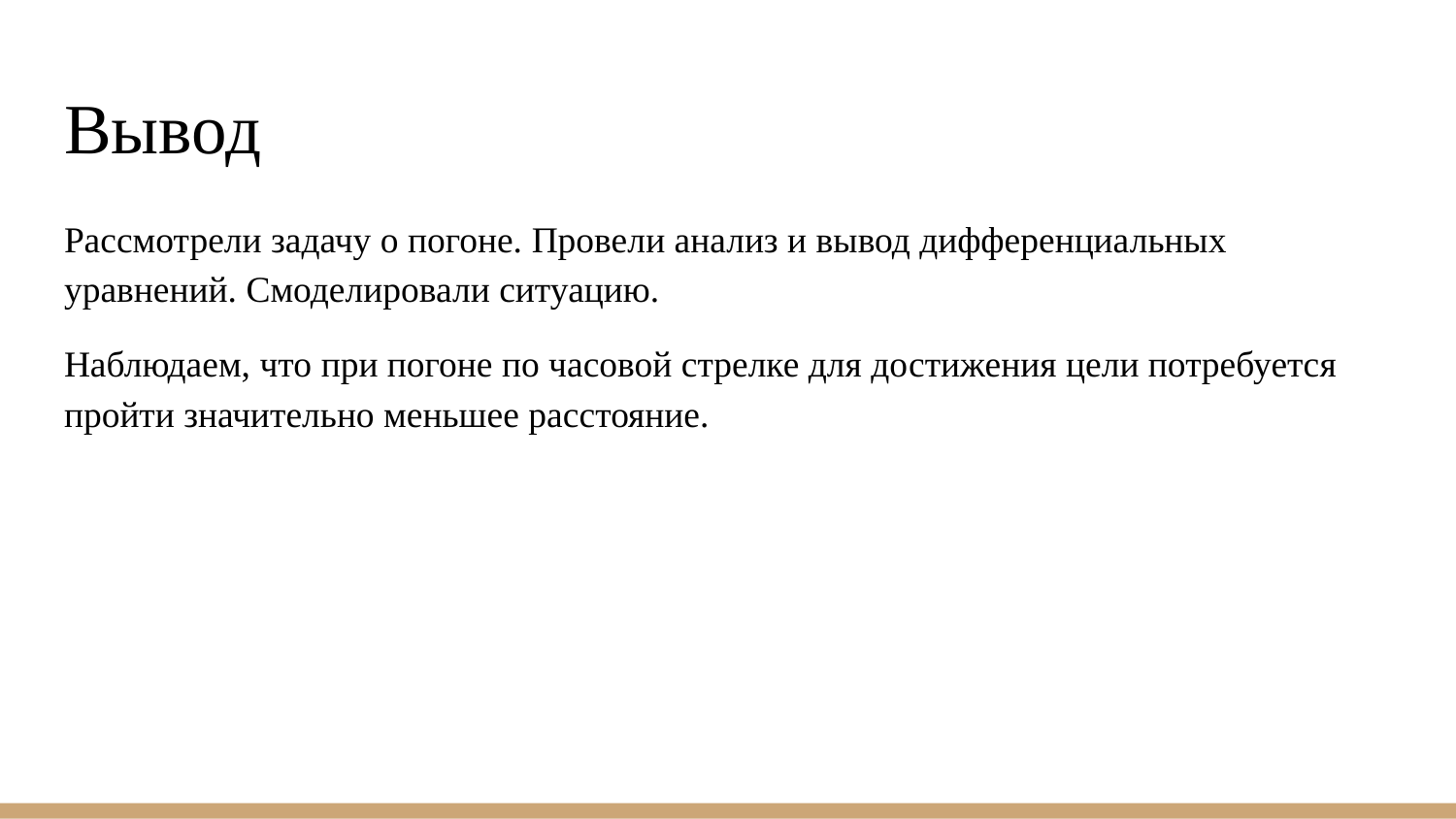

# Вывод
Рассмотрели задачу о погоне. Провели анализ и вывод дифференциальных уравнений. Смоделировали ситуацию.
Наблюдаем, что при погоне по часовой стрелке для достижения цели потребуется пройти значительно меньшее расстояние.